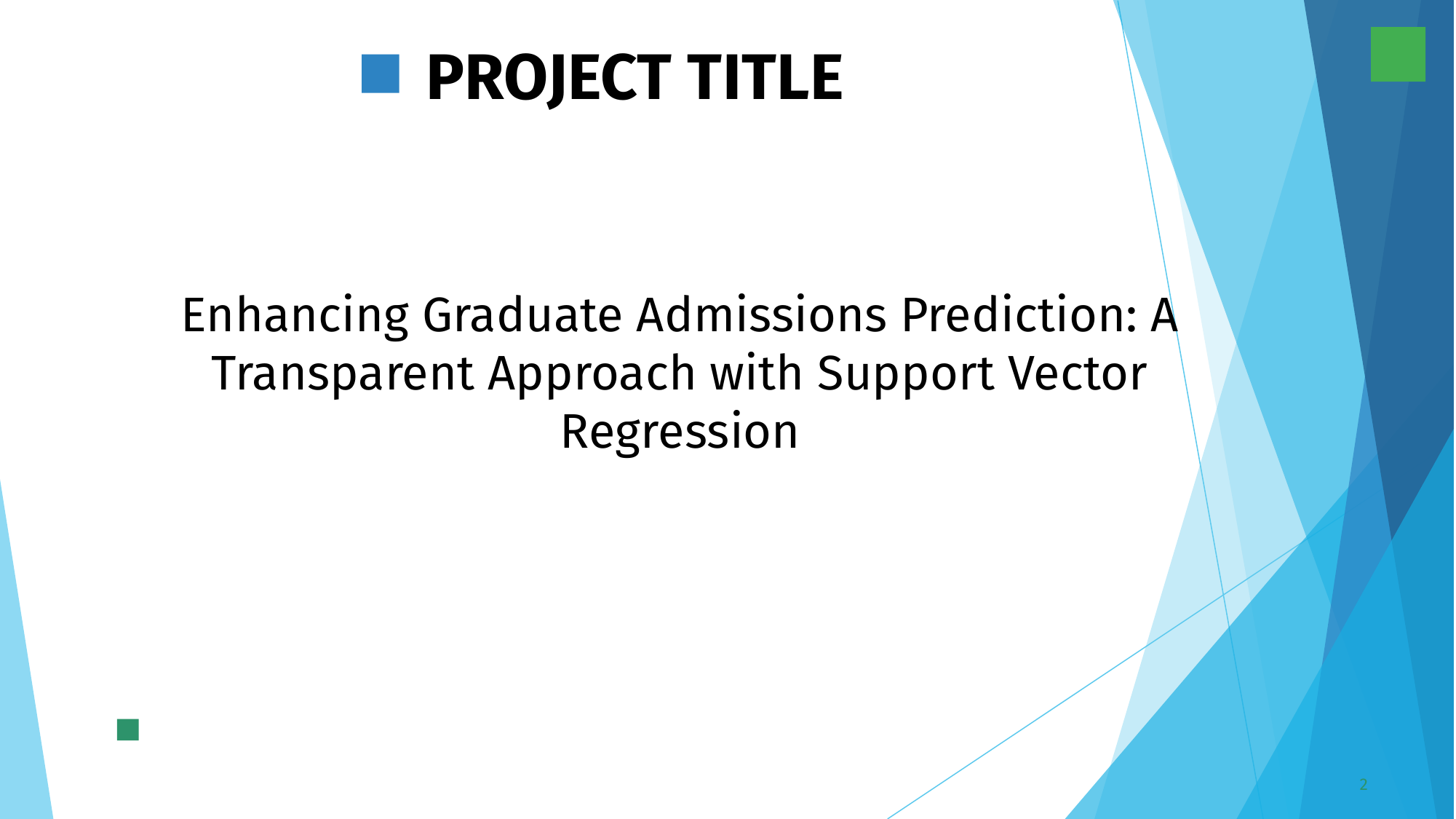

# PROJECT TITLE

Enhancing Graduate Admissions Prediction: A Transparent Approach with Support Vector Regression

2